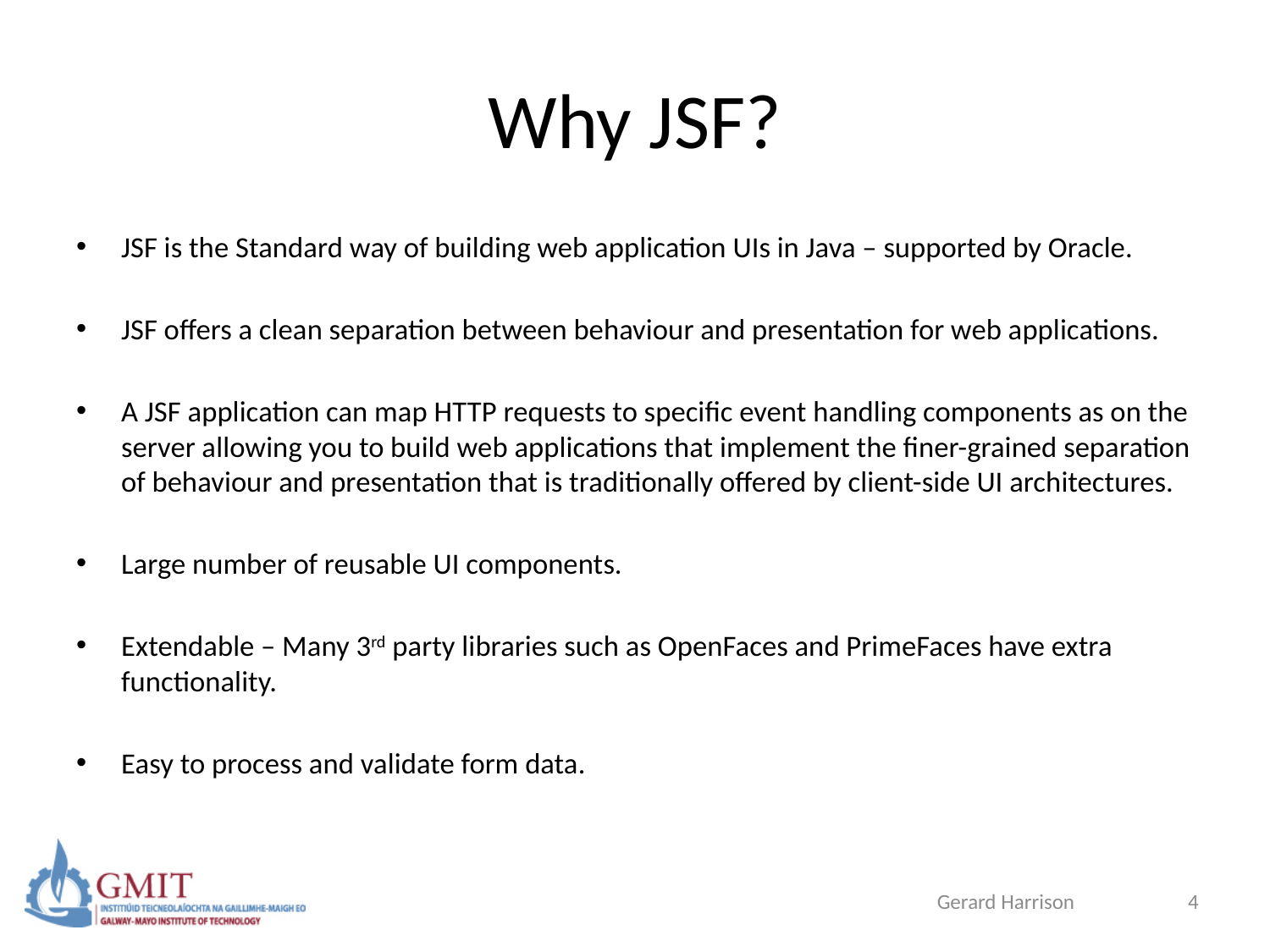

# Why JSF?
JSF is the Standard way of building web application UIs in Java – supported by Oracle.

JSF offers a clean separation between behaviour and presentation for web applications.

A JSF application can map HTTP requests to specific event handling components as on the server allowing you to build web applications that implement the finer-grained separation of behaviour and presentation that is traditionally offered by client-side UI architectures.

Large number of reusable UI components.

Extendable – Many 3rd party libraries such as OpenFaces and PrimeFaces have extra functionality.

Easy to process and validate form data.
Gerard Harrison
4